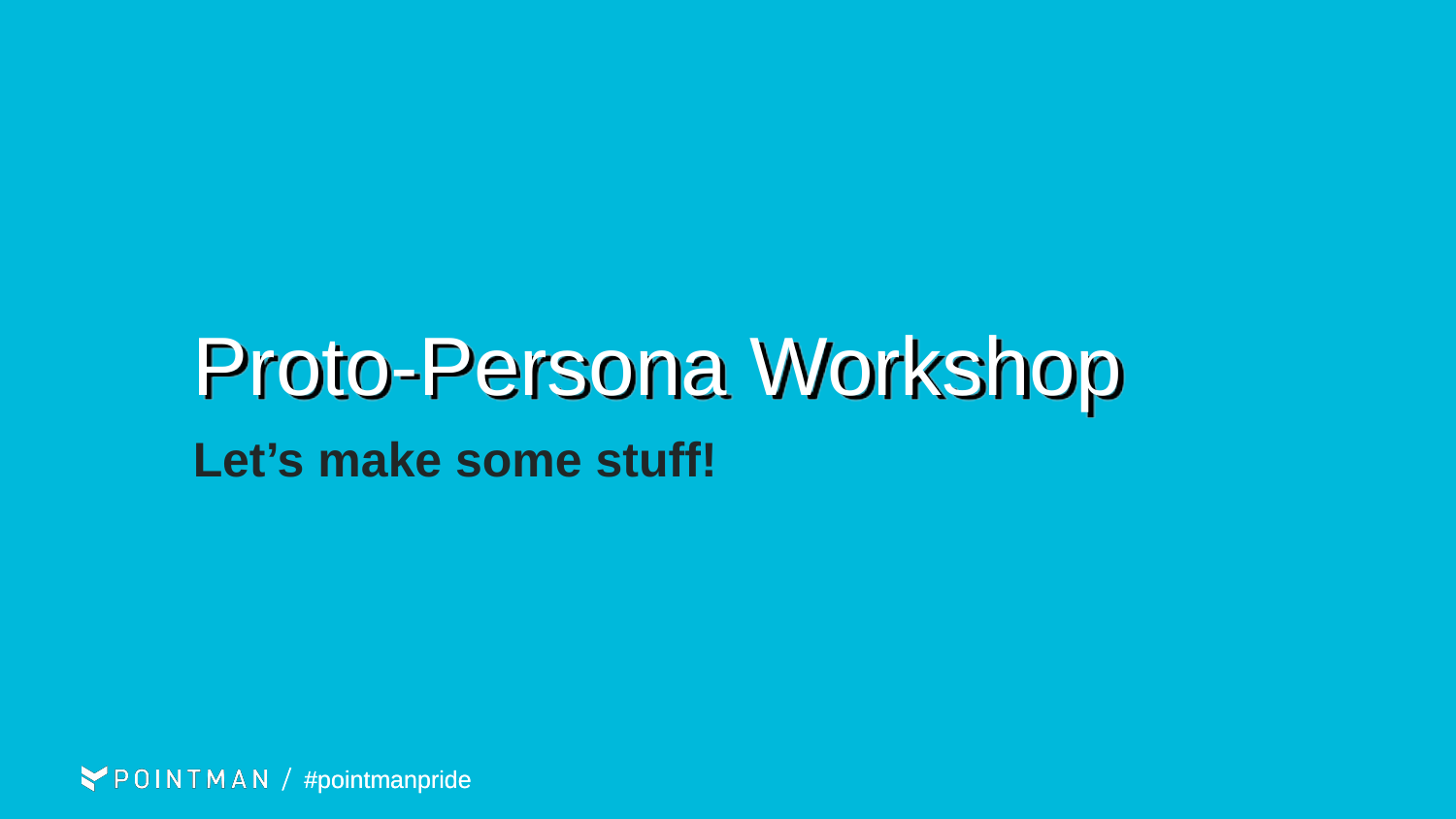

# Proto-Persona Workshop
Let’s make some stuff!